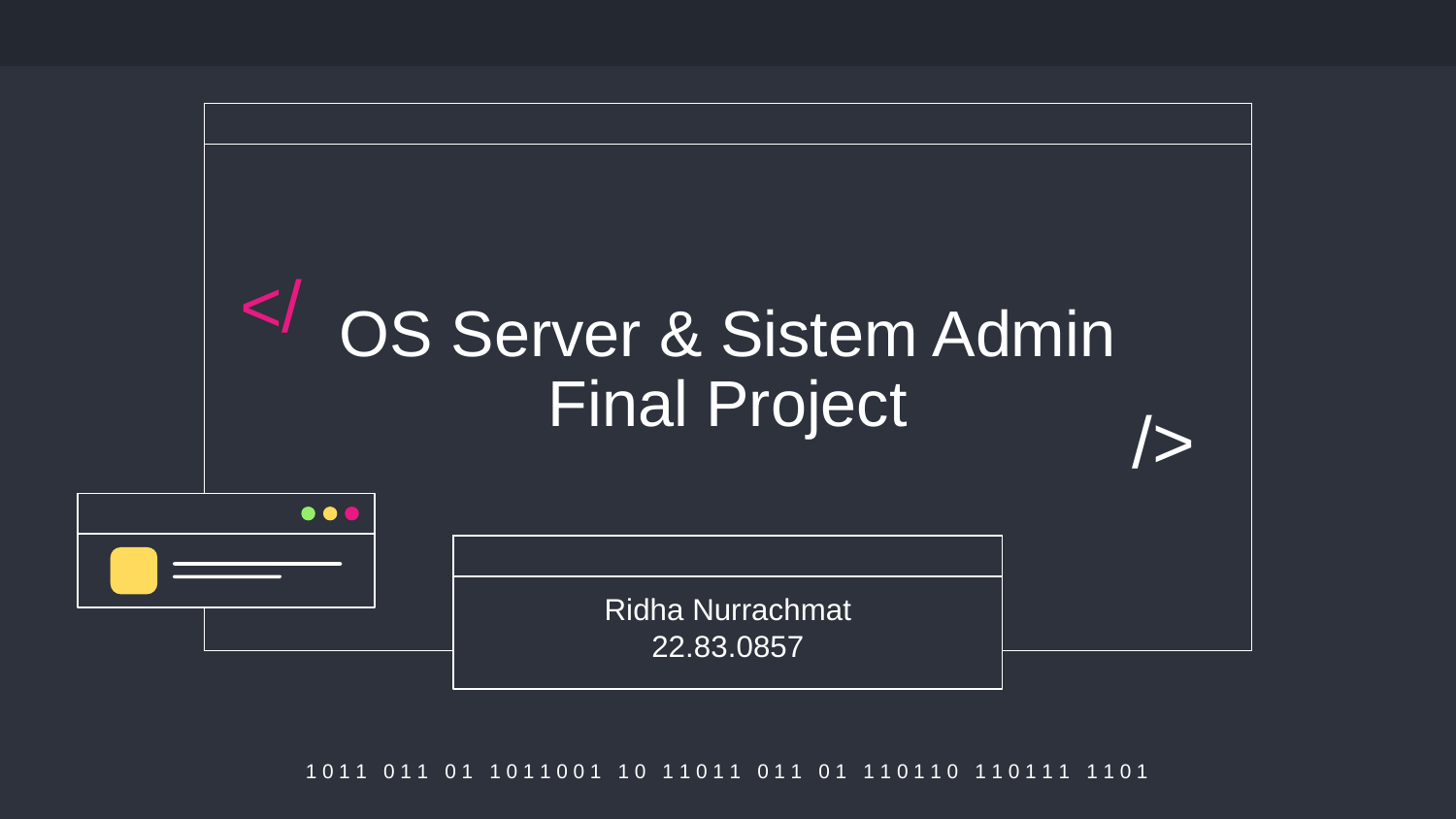

# OS Server & Sistem Admin Final Project
</
/>

Ridha Nurrachmat
22.83.0857